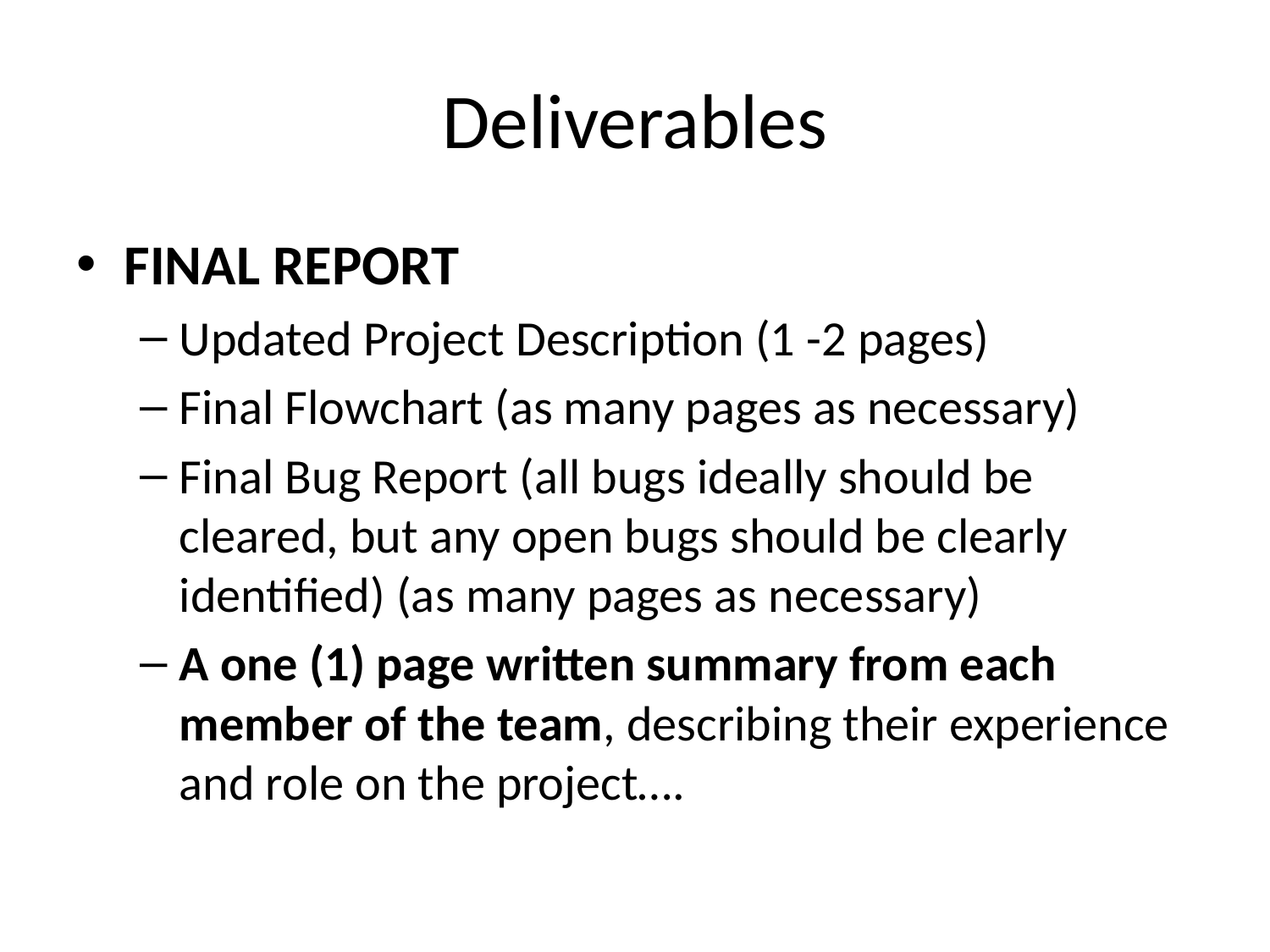

# Deliverables
FINAL REPORT
Updated Project Description (1 -2 pages)
Final Flowchart (as many pages as necessary)
Final Bug Report (all bugs ideally should be cleared, but any open bugs should be clearly identified) (as many pages as necessary)
A one (1) page written summary from each member of the team, describing their experience and role on the project….